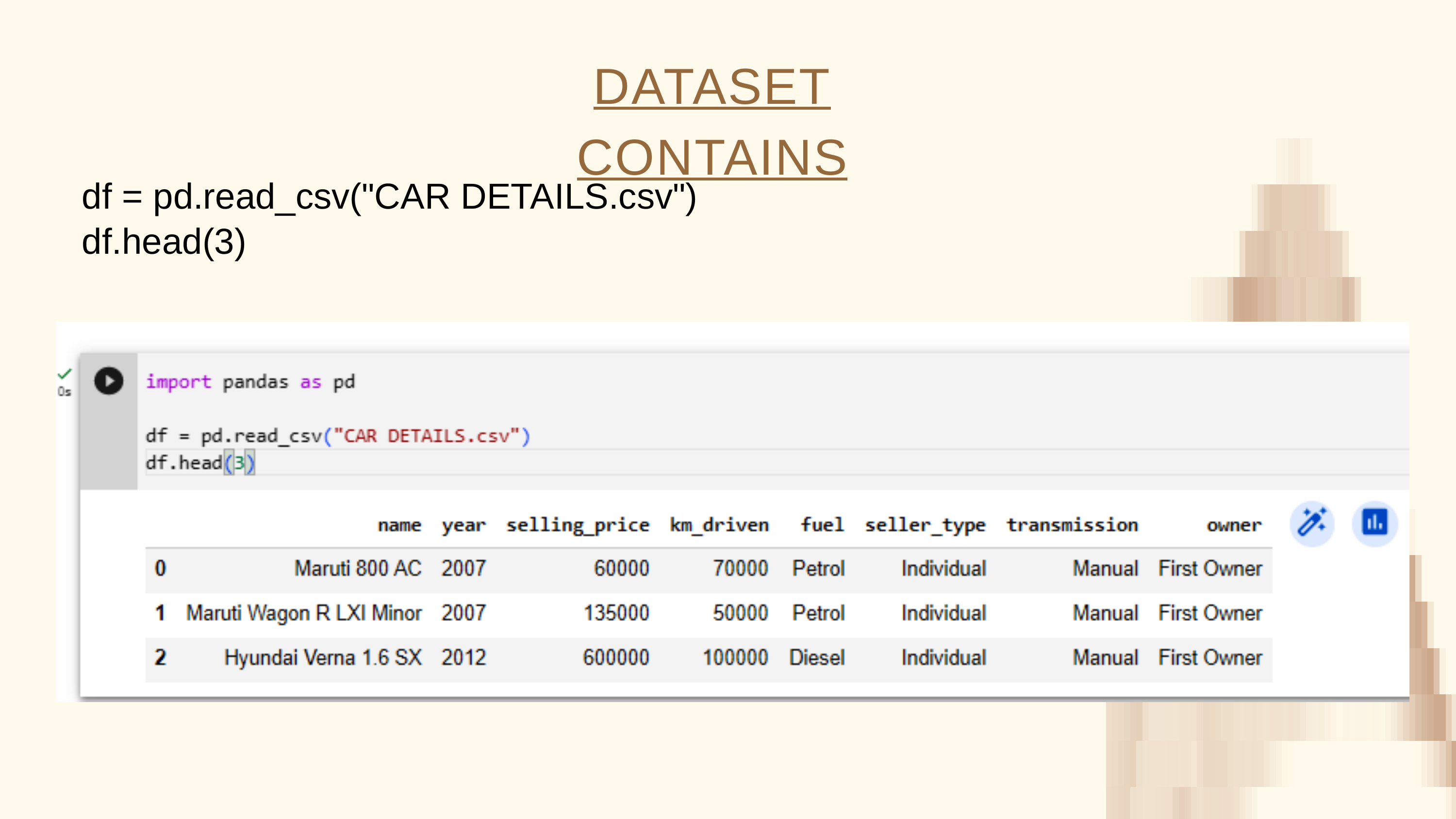

DATASET CONTAINS
df = pd.read_csv("CAR DETAILS.csv")
df.head(3)